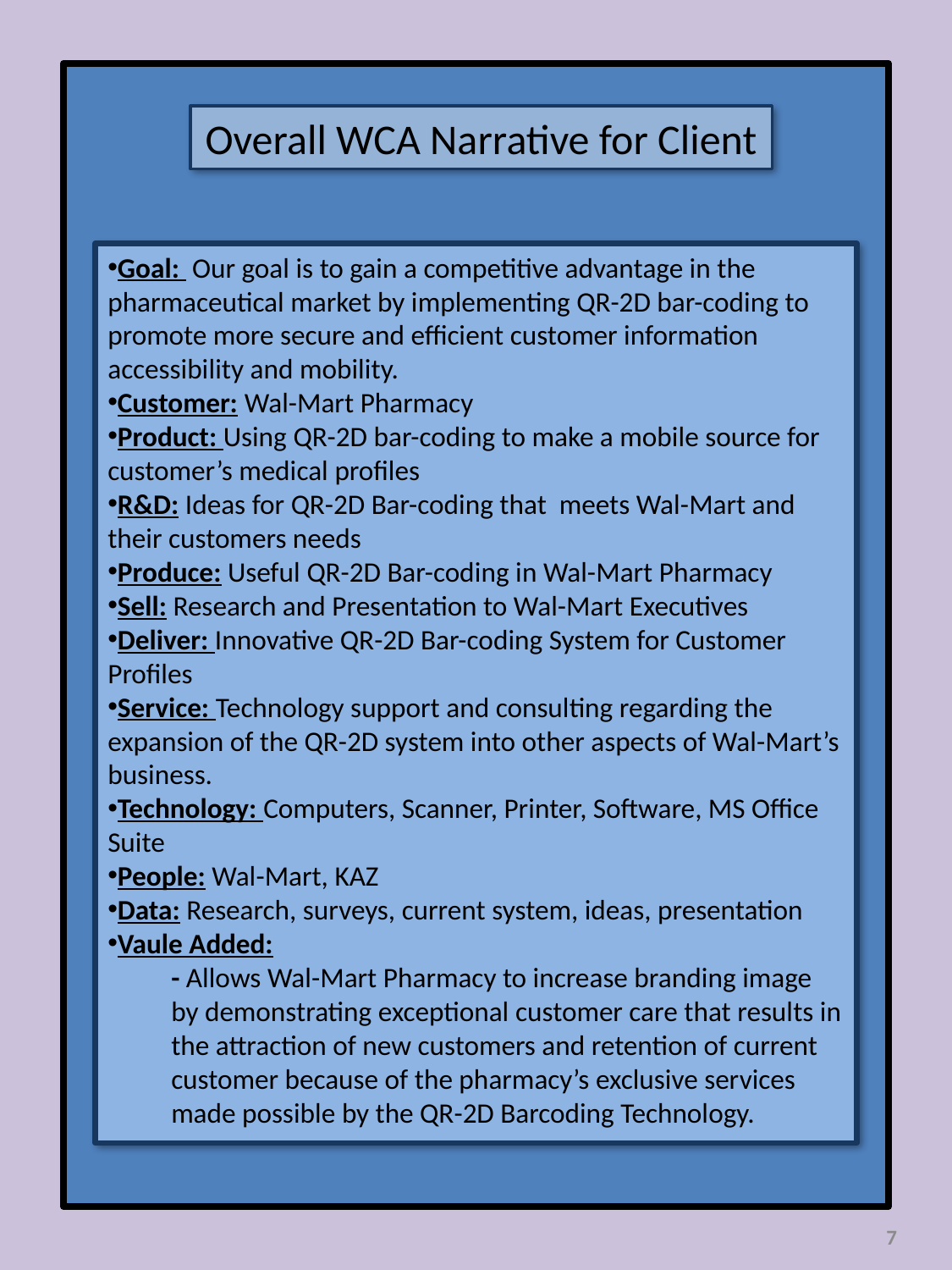

Overall WCA Narrative for Client
Goal:  Our goal is to gain a competitive advantage in the pharmaceutical market by implementing QR-2D bar-coding to promote more secure and efficient customer information accessibility and mobility.
Customer: Wal-Mart Pharmacy
Product: Using QR-2D bar-coding to make a mobile source for customer’s medical profiles
R&D: Ideas for QR-2D Bar-coding that  meets Wal-Mart and their customers needs
Produce: Useful QR-2D Bar-coding in Wal-Mart Pharmacy
Sell: Research and Presentation to Wal-Mart Executives
Deliver: Innovative QR-2D Bar-coding System for Customer Profiles
Service: Technology support and consulting regarding the expansion of the QR-2D system into other aspects of Wal-Mart’s business.
Technology: Computers, Scanner, Printer, Software, MS Office Suite
People: Wal-Mart, KAZ
Data: Research, surveys, current system, ideas, presentation
Vaule Added:
- Allows Wal-Mart Pharmacy to increase branding image by demonstrating exceptional customer care that results in the attraction of new customers and retention of current customer because of the pharmacy’s exclusive services made possible by the QR-2D Barcoding Technology.

7